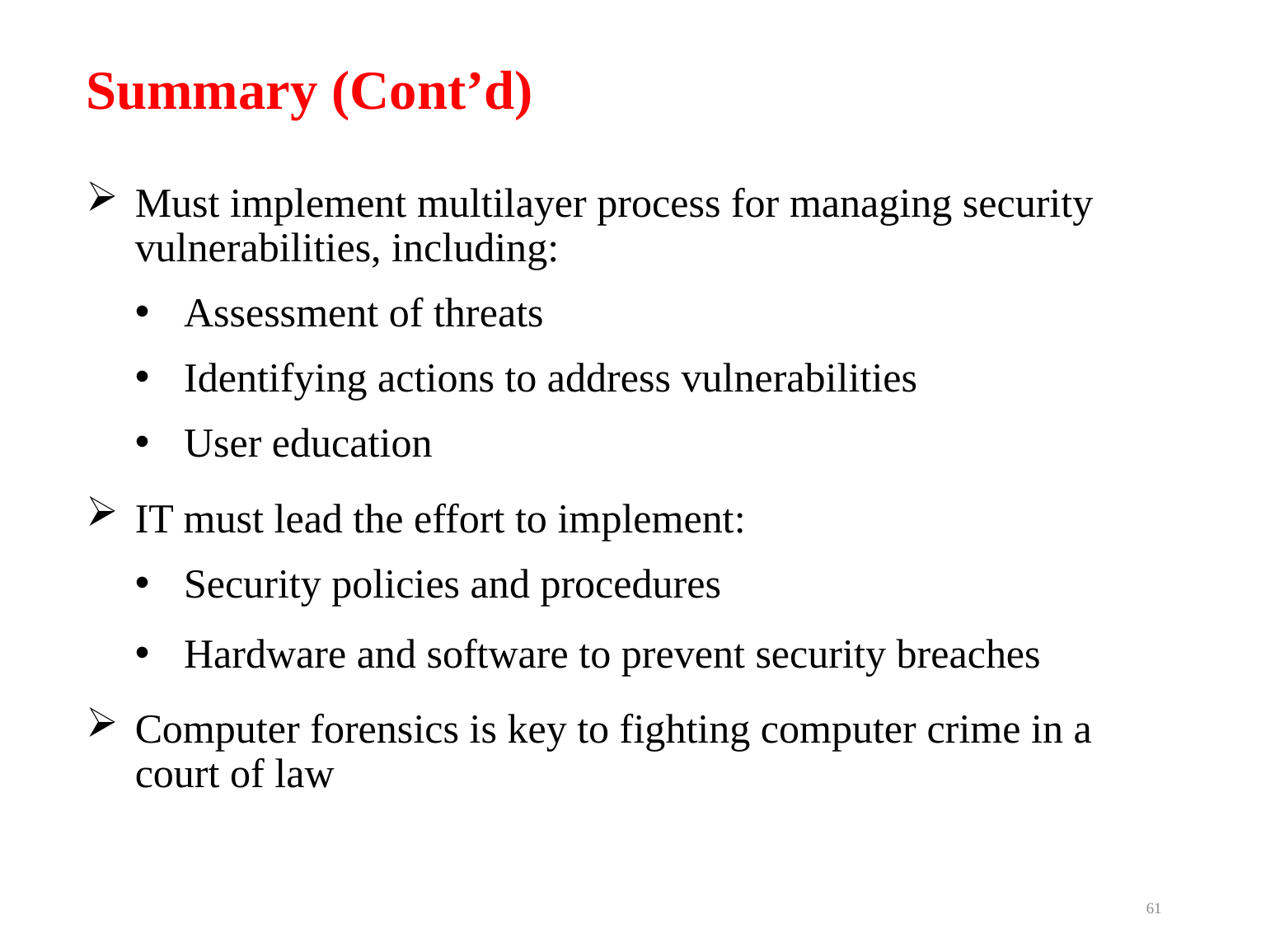

# Summary (Cont’d)
Must implement multilayer process for managing security vulnerabilities, including:
Assessment of threats
Identifying actions to address vulnerabilities
User education
IT must lead the effort to implement:
Security policies and procedures
Hardware and software to prevent security breaches
Computer forensics is key to fighting computer crime in a court of law
61